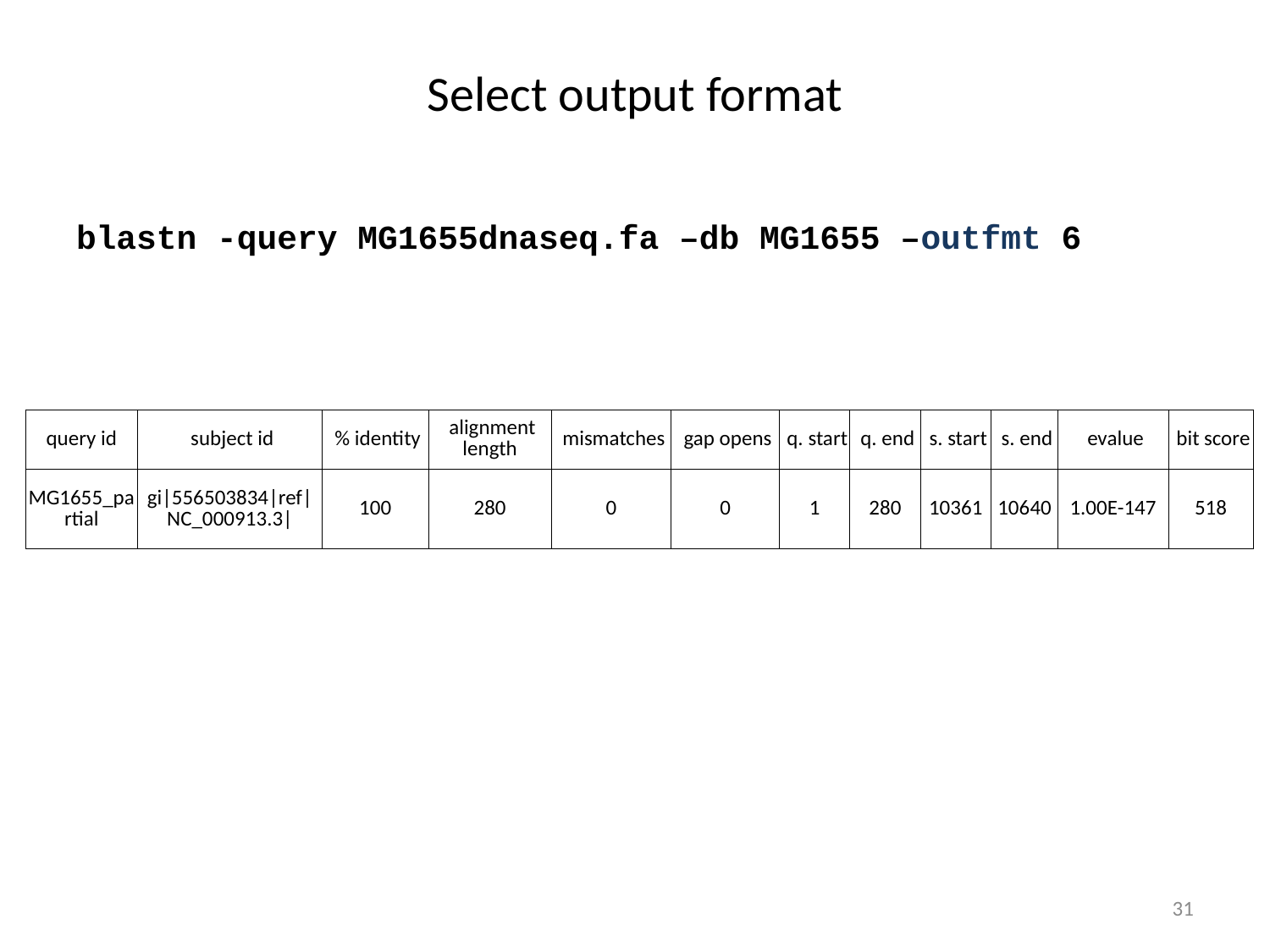

# Select output format
blastn -query MG1655dnaseq.fa –db MG1655 –outfmt 6

| query id | subject id | % identity | alignment length | mismatches | gap opens | q. start | q. end | s. start | s. end | evalue | bit score |
| --- | --- | --- | --- | --- | --- | --- | --- | --- | --- | --- | --- |
| MG1655\_partial | gi|556503834|ref|NC\_000913.3| | 100 | 280 | 0 | 0 | 1 | 280 | 10361 | 10640 | 1.00E-147 | 518 |
31